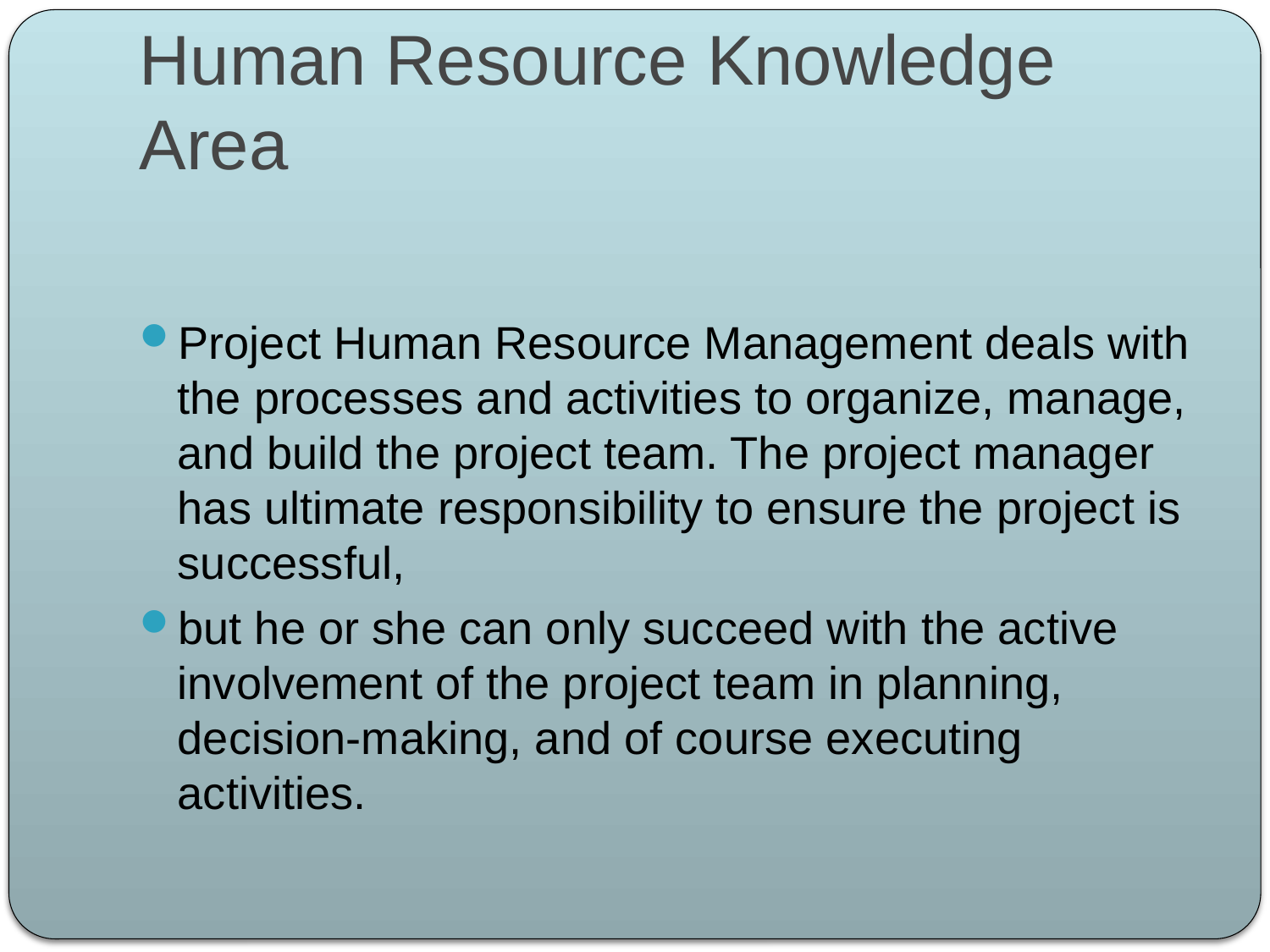

# Human Resource Knowledge Area
Project Human Resource Management deals with the processes and activities to organize, manage, and build the project team. The project manager has ultimate responsibility to ensure the project is successful,
but he or she can only succeed with the active involvement of the project team in planning, decision-making, and of course executing activities.